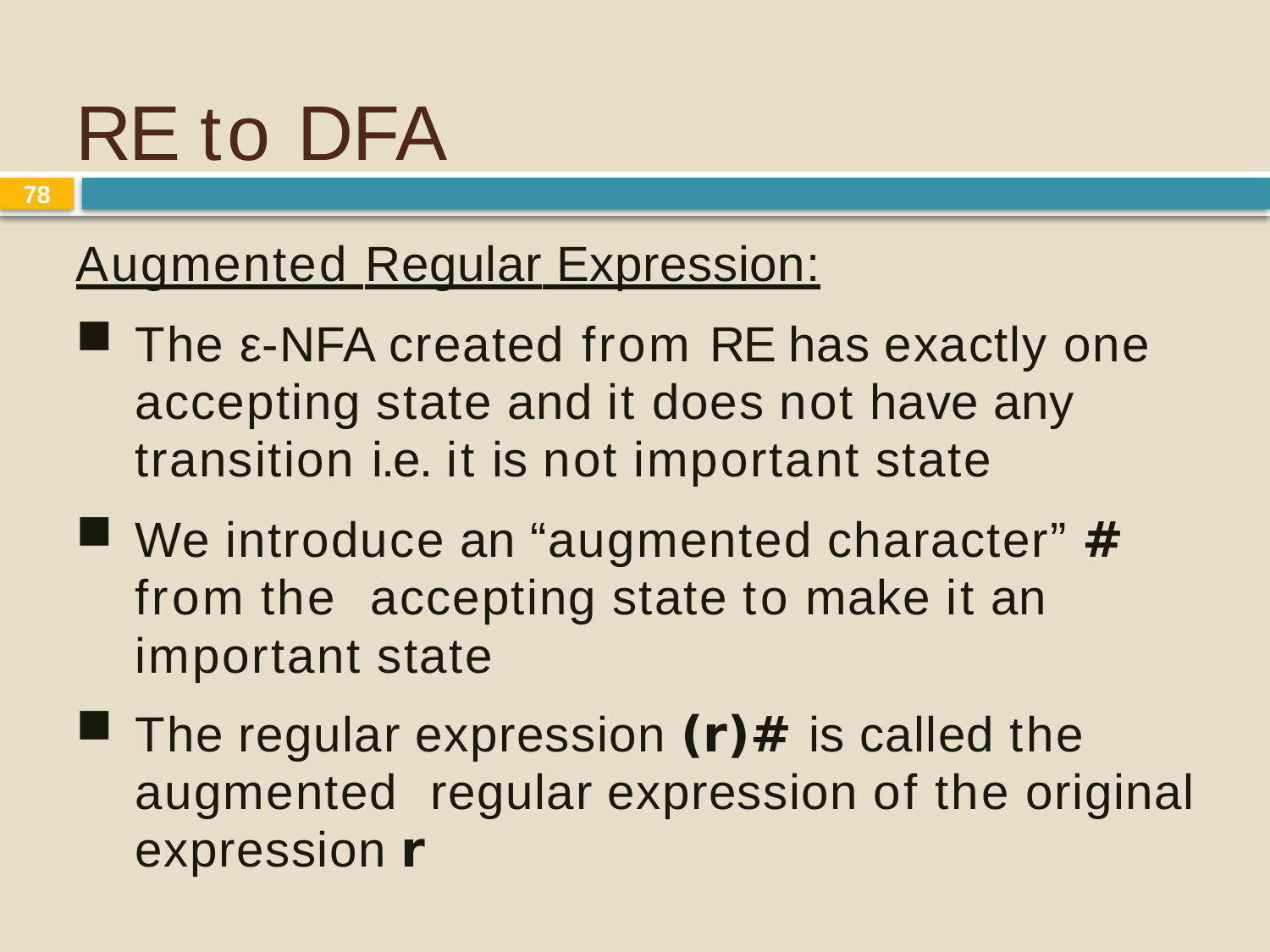

# RE to DFA
78
Augmented Regular Expression:
The ε-NFA created from RE has exactly one  accepting state and it does not have any transition i.e. it is not important state
We introduce an “augmented character” # from the  accepting state to make it an important state
The regular expression (r)# is called the augmented  regular expression of the original expression r